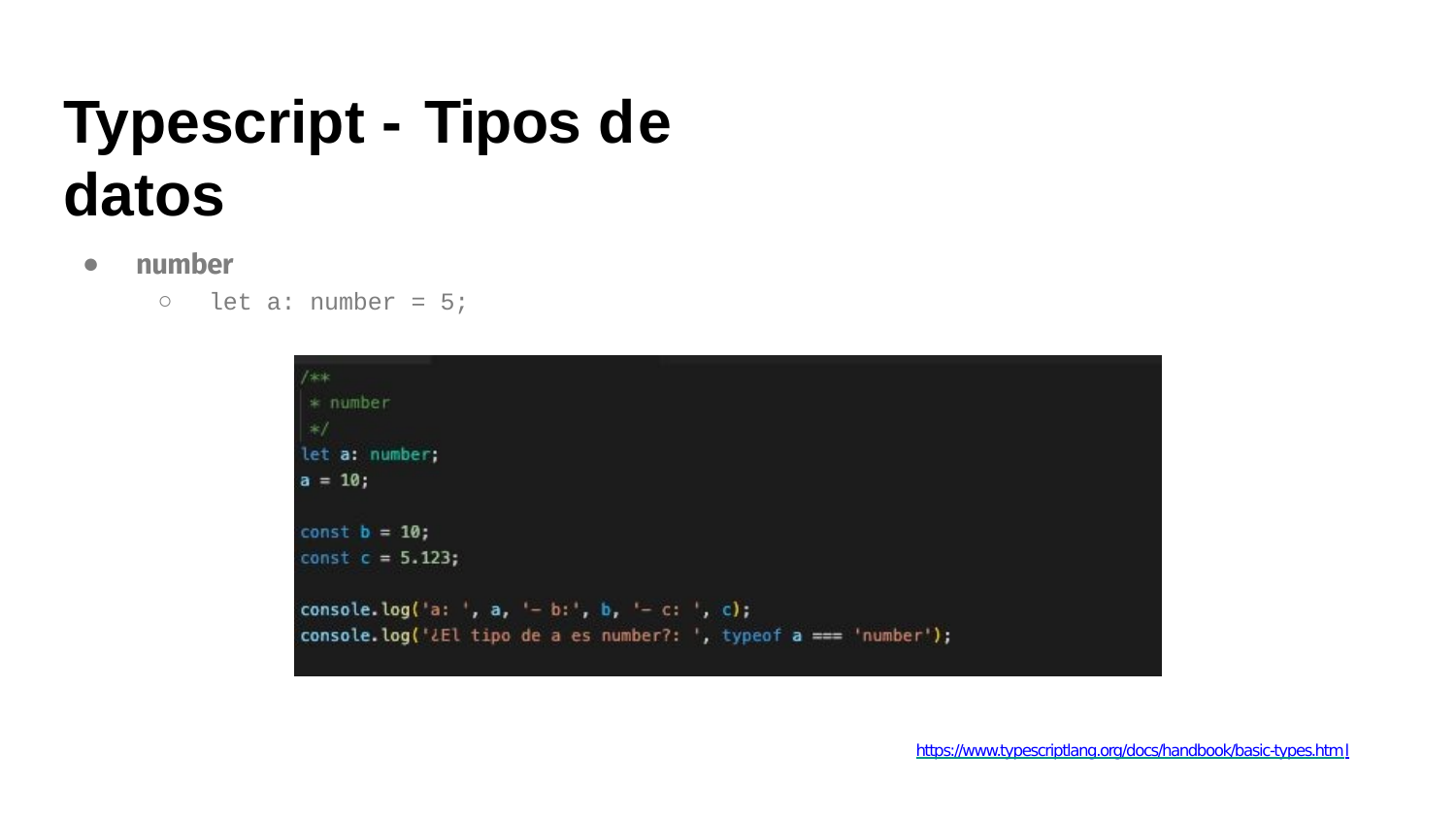

# Typescript - Tipos de datos
number
let a: number = 5;

https://www.typescriptlang.org/docs/handbook/basic-types.html